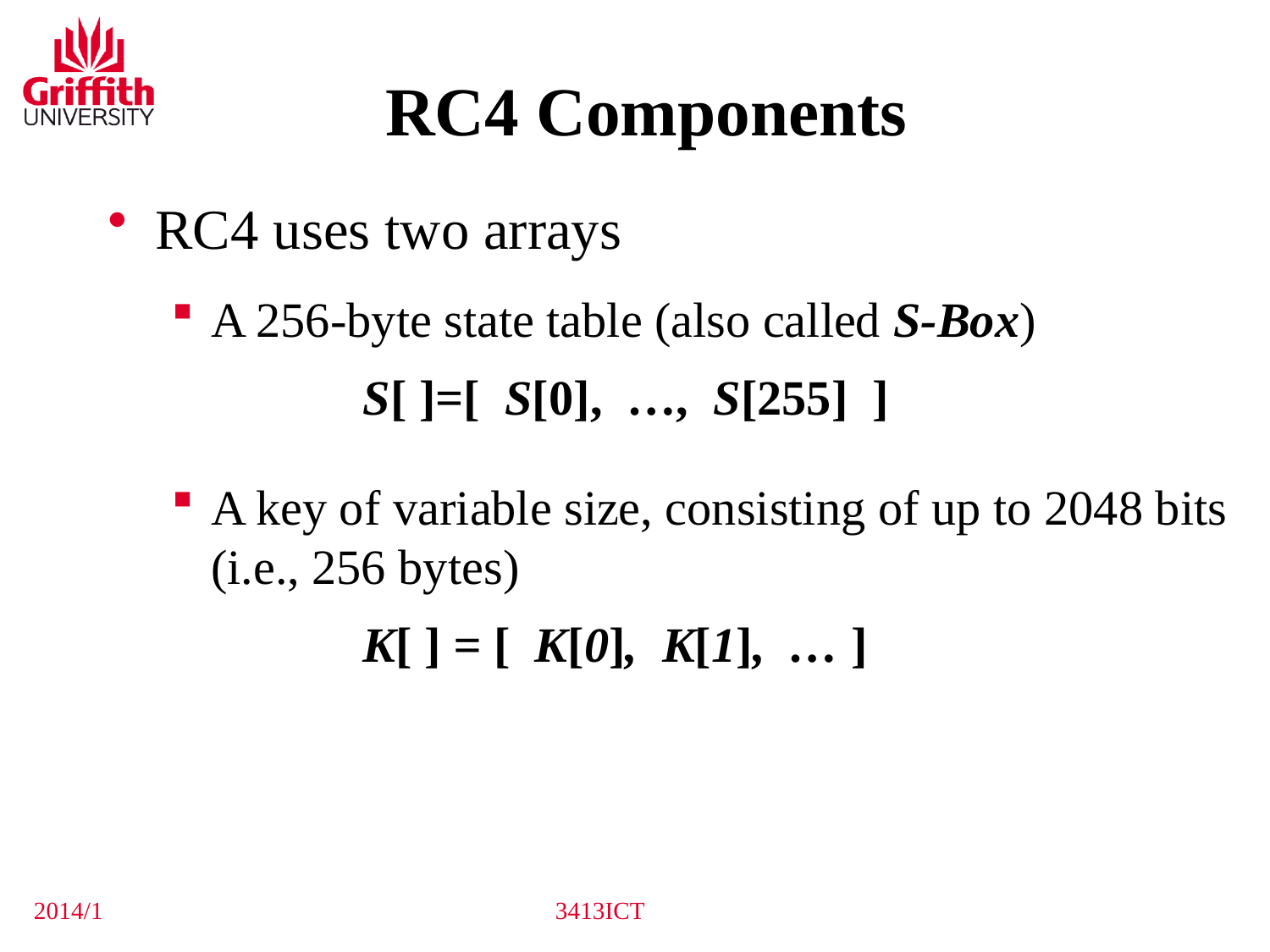

# RC4 Components
RC4 uses two arrays

A 256-byte state table (also called S-Box)
                  S[ ]=[  S[0],  …,  S[255]  ]

A key of variable size, consisting of up to 2048 bits (i.e., 256 bytes)
                  K[ ] = [  K[0],  K[1],  … ]
2014/1
3413ICT